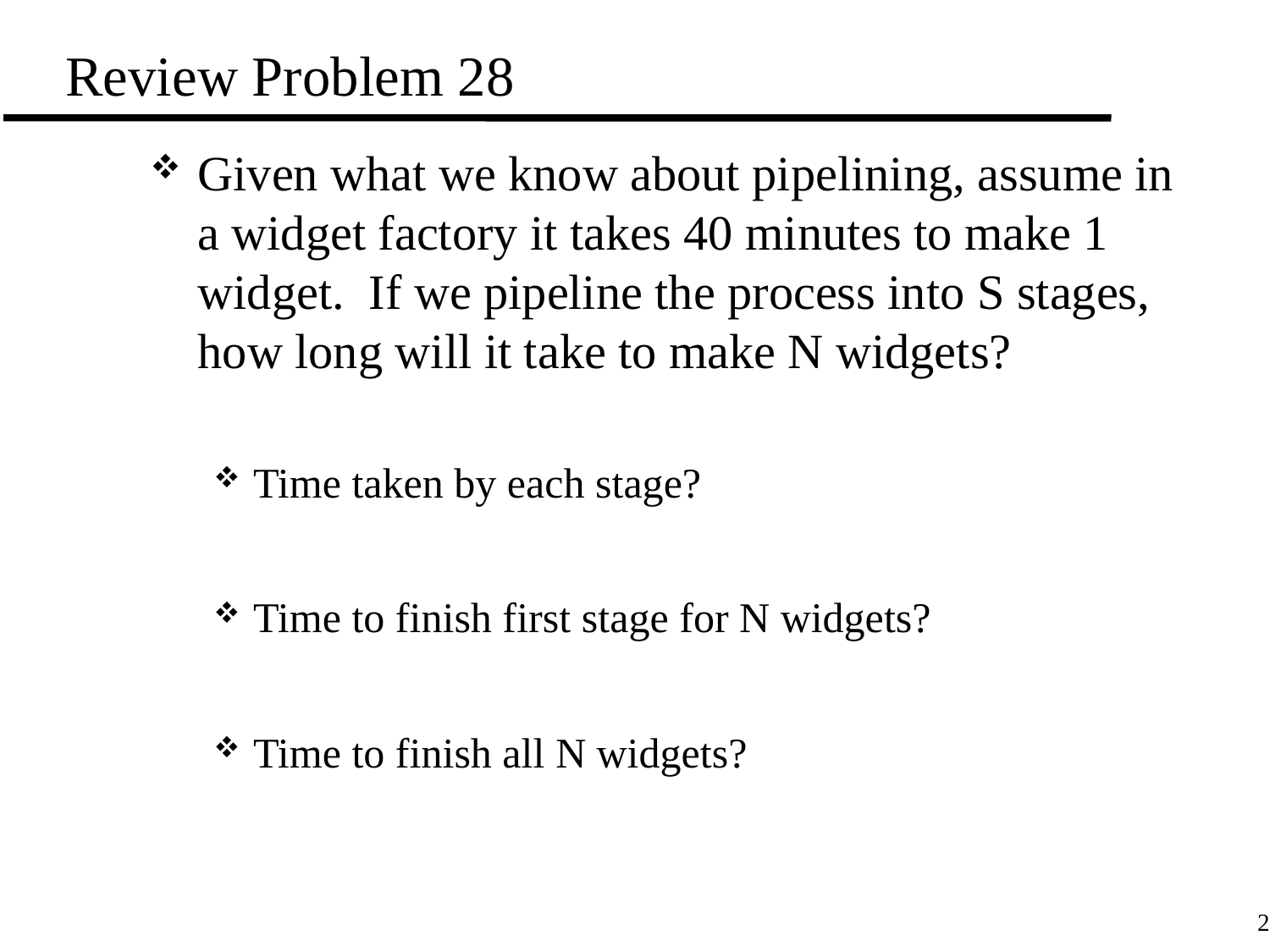

# Review Problem 28
Given what we know about pipelining, assume in a widget factory it takes 40 minutes to make 1 widget.  If we pipeline the process into S stages, how long will it take to make N widgets?

Time taken by each stage?

Time to finish first stage for N widgets?

Time to finish all N widgets?